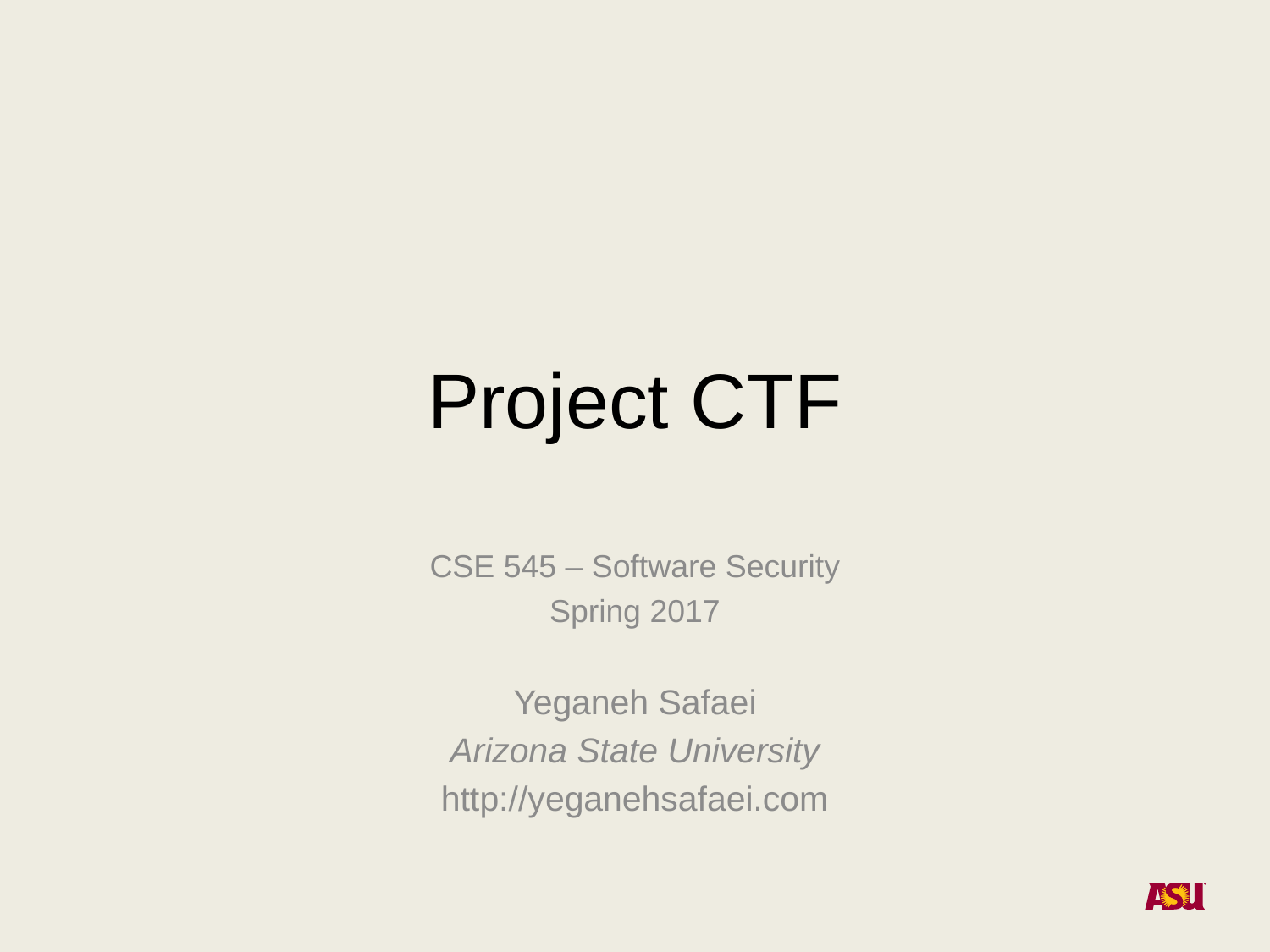

# Project CTF
CSE 545 – Software Security
Spring 2017

Yeganeh Safaei
Arizona State University
http://yeganehsafaei.com